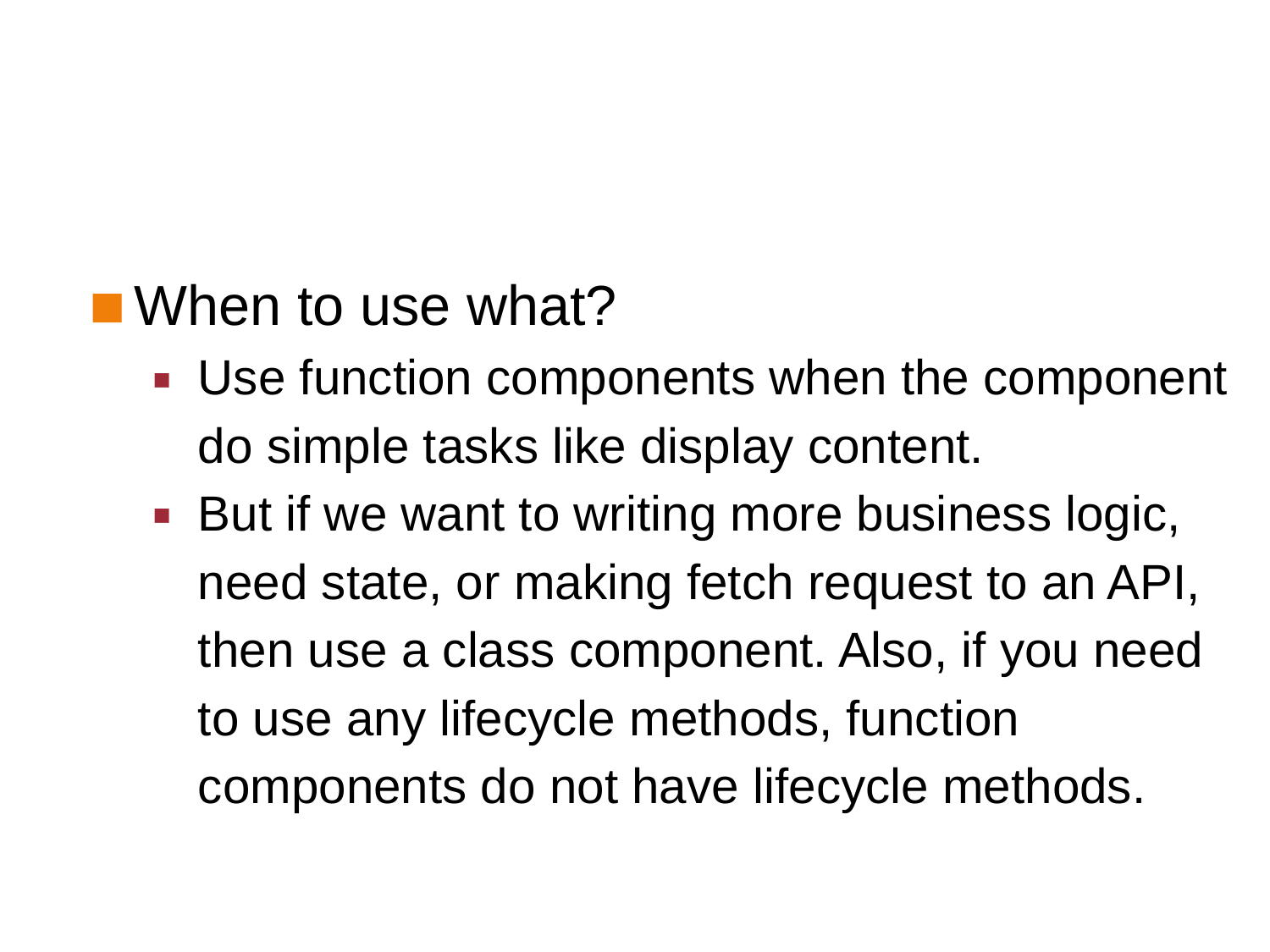

#
When to use what?
Use function components when the component do simple tasks like display content.
But if we want to writing more business logic, need state, or making fetch request to an API, then use a class component. Also, if you need to use any lifecycle methods, function components do not have lifecycle methods.